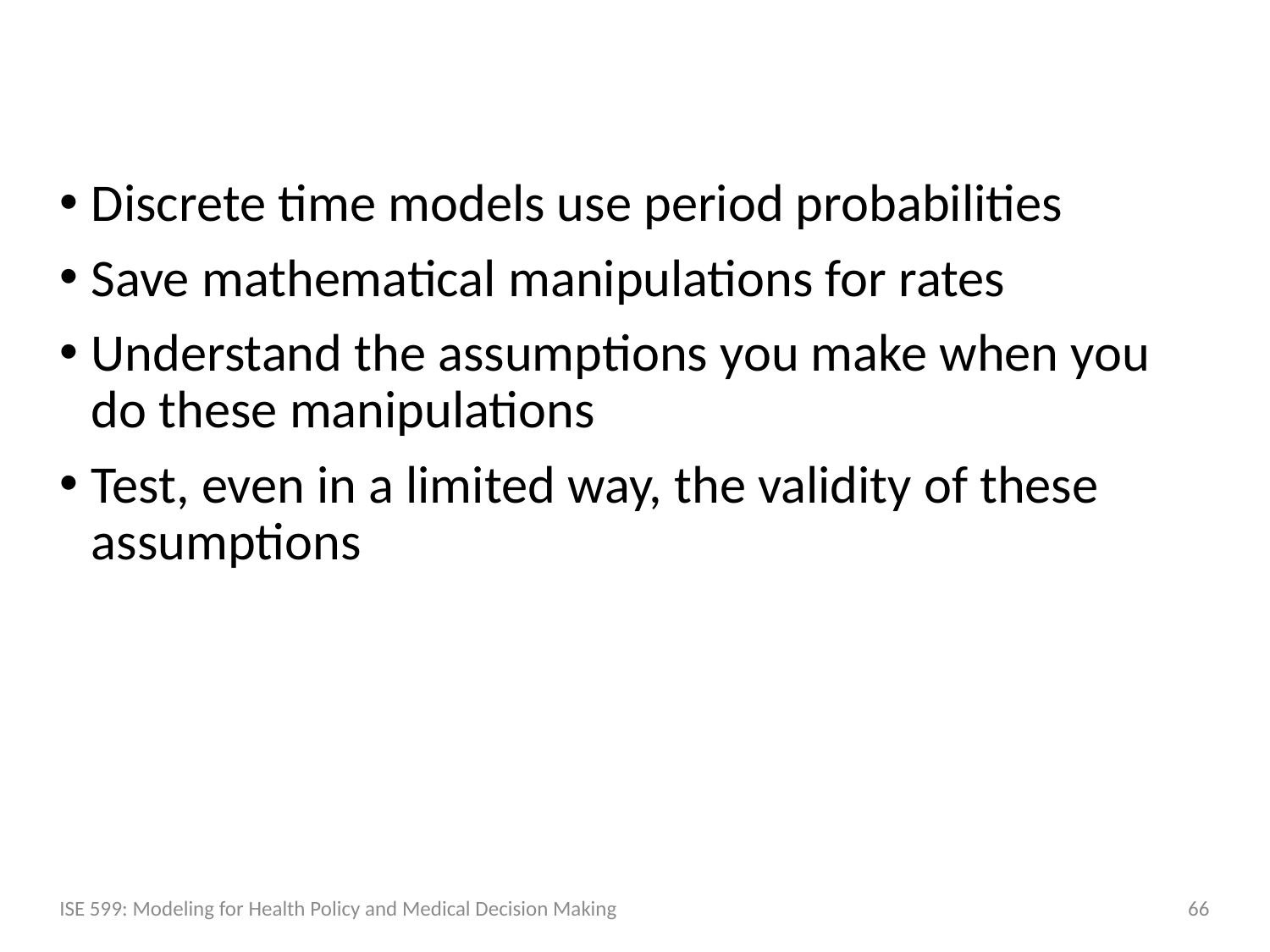

#
Discrete time models use period probabilities
Save mathematical manipulations for rates
Understand the assumptions you make when you do these manipulations
Test, even in a limited way, the validity of these assumptions
ISE 599: Modeling for Health Policy and Medical Decision Making
66